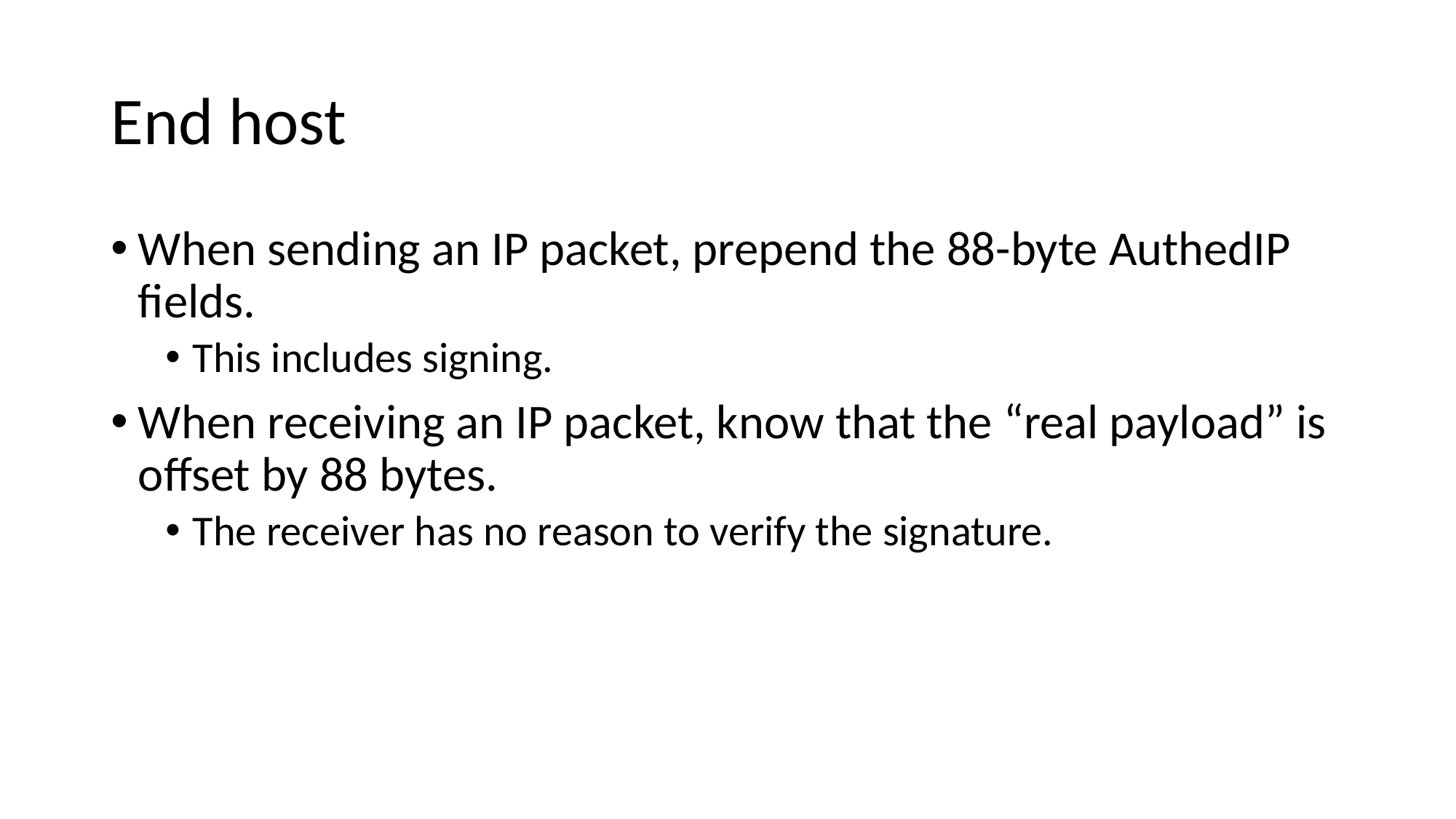

# End host
When sending an IP packet, prepend the 88-byte AuthedIP fields.
This includes signing.
When receiving an IP packet, know that the “real payload” is offset by 88 bytes.
The receiver has no reason to verify the signature.